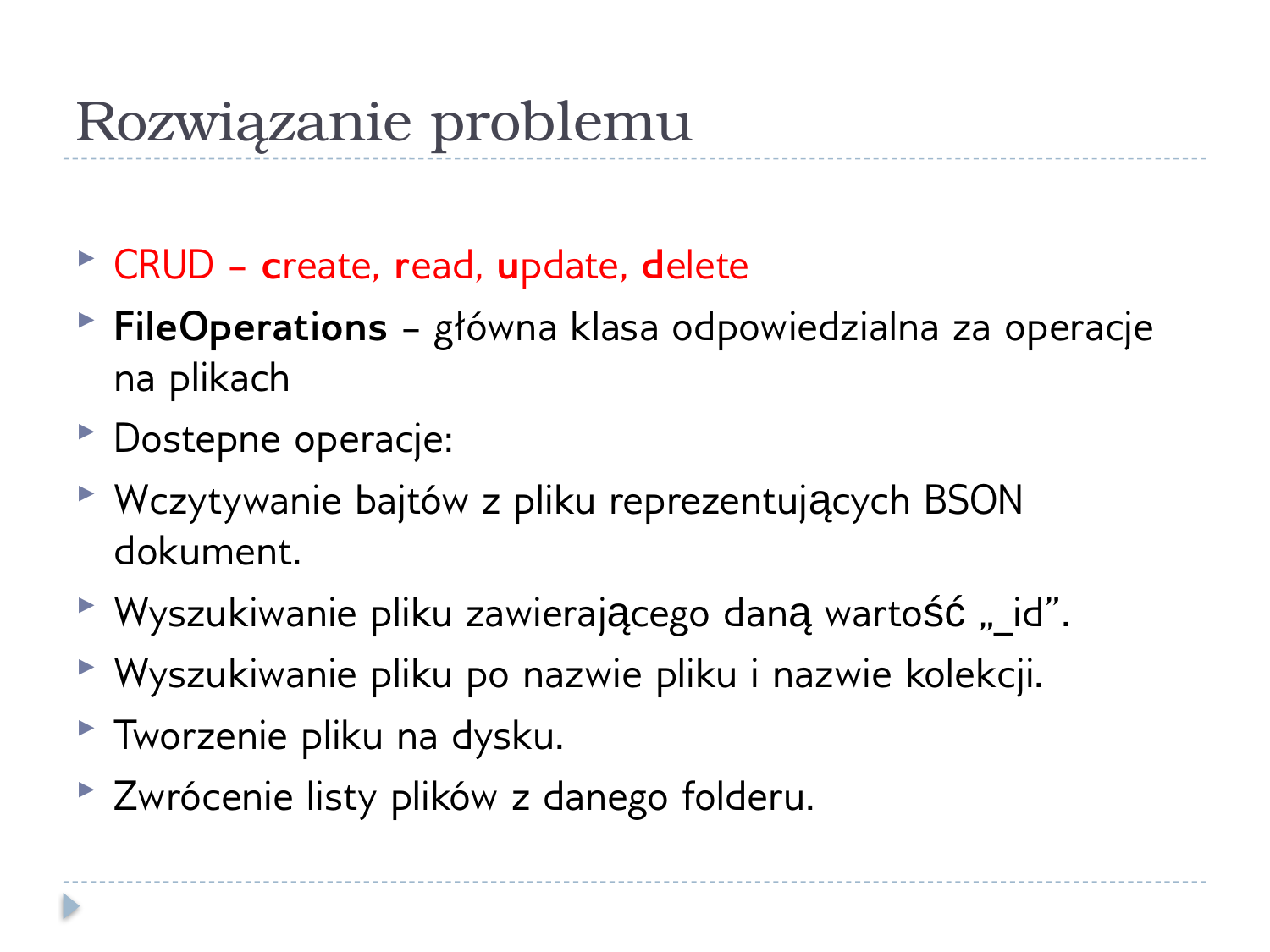

# Rozwiązanie problemu

CRUD – create, read, update, delete
FileOperations – główna klasa odpowiedzialna za operacje na plikach
Dostepne operacje:
Wczytywanie bajtów z pliku reprezentujących BSON dokument.
Wyszukiwanie pliku zawierającego daną wartość „_id”.
Wyszukiwanie pliku po nazwie pliku i nazwie kolekcji.
Tworzenie pliku na dysku.
Zwrócenie listy plików z danego folderu.